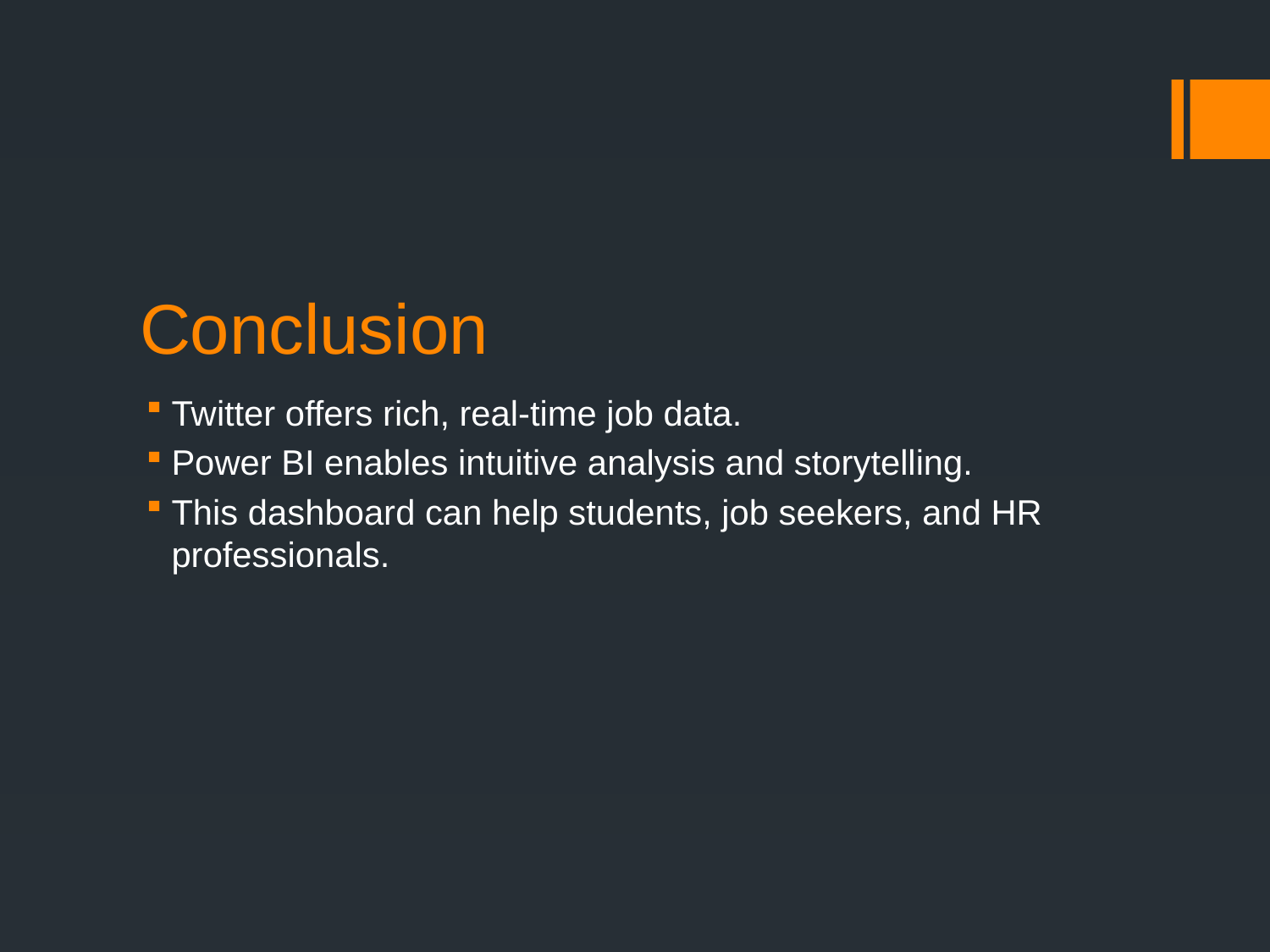

# Conclusion
Twitter offers rich, real-time job data.
Power BI enables intuitive analysis and storytelling.
This dashboard can help students, job seekers, and HR professionals.